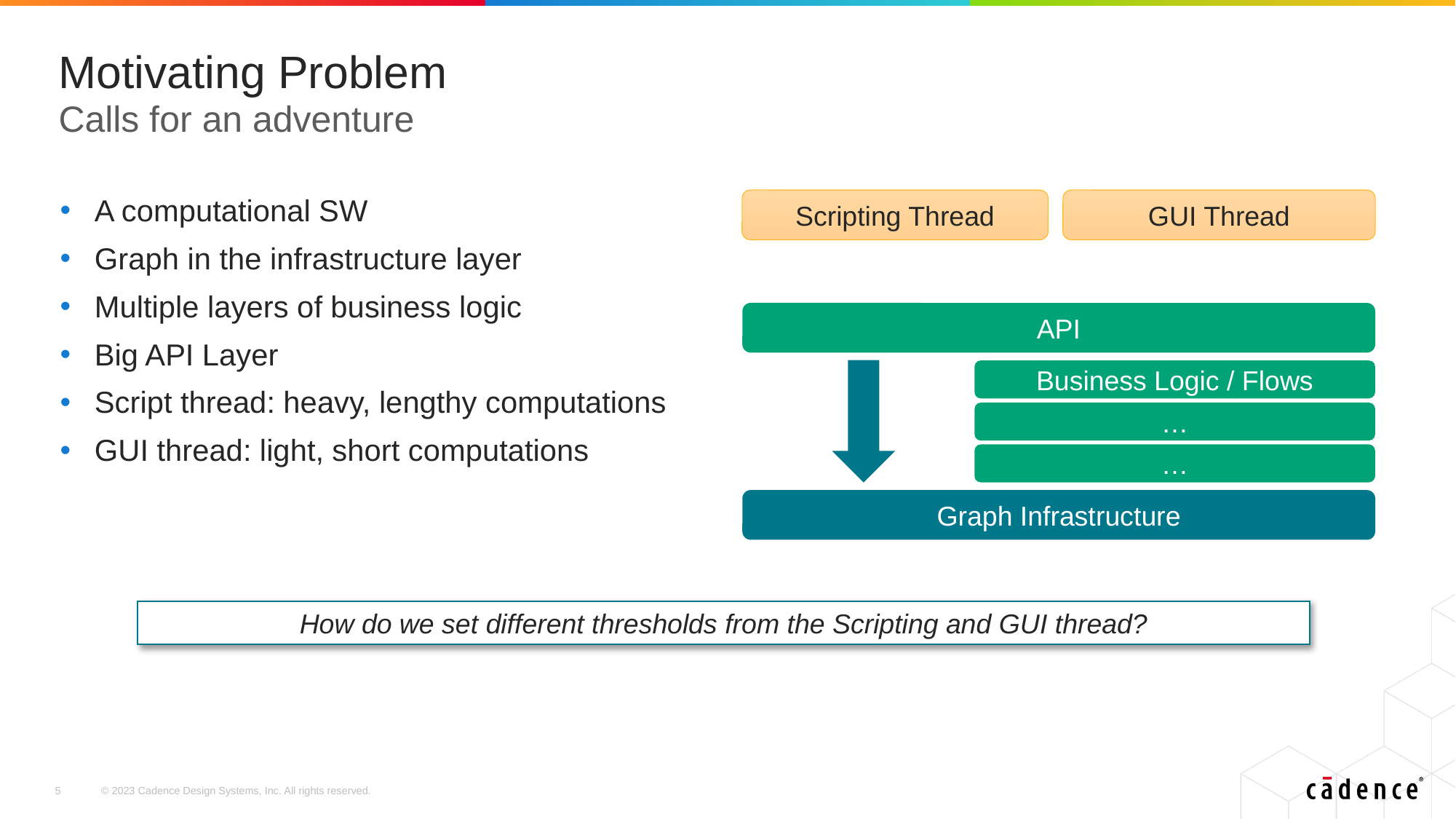

# Motivating Problem
Calls for an adventure
A computational SW
Graph in the infrastructure layer
Multiple layers of business logic
Big API Layer
Script thread: heavy, lengthy computations
GUI thread: light, short computations

Scripting Thread
GUI Thread
API

Business Logic / Flows
…
…
Graph Infrastructure
How do we set different thresholds from the Scripting and GUI thread?